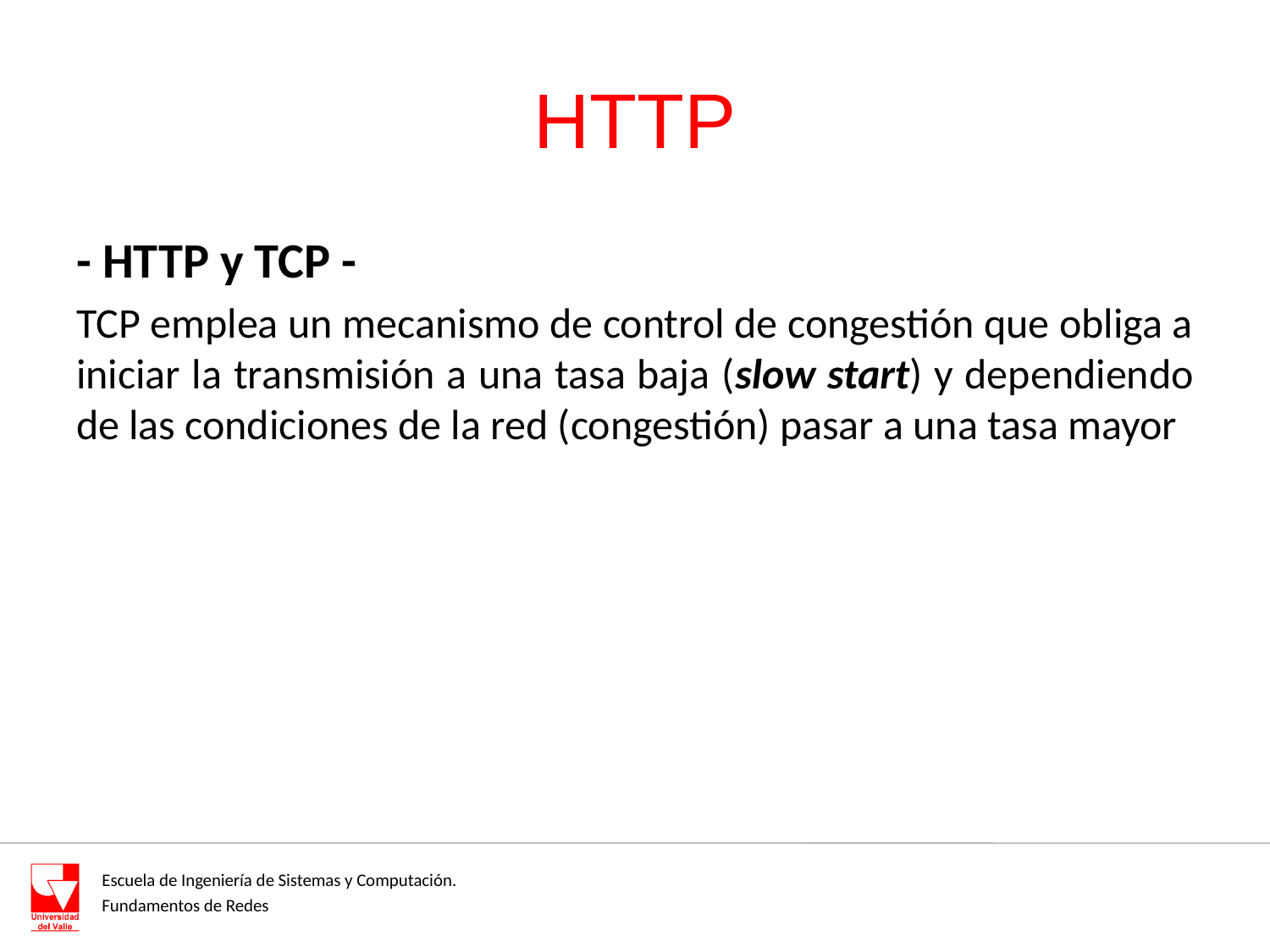

# HTTP
- HTTP y TCP -
TCP emplea un mecanismo de control de congestión que obliga a iniciar la transmisión a una tasa baja (slow start) y dependiendo de las condiciones de la red (congestión) pasar a una tasa mayor